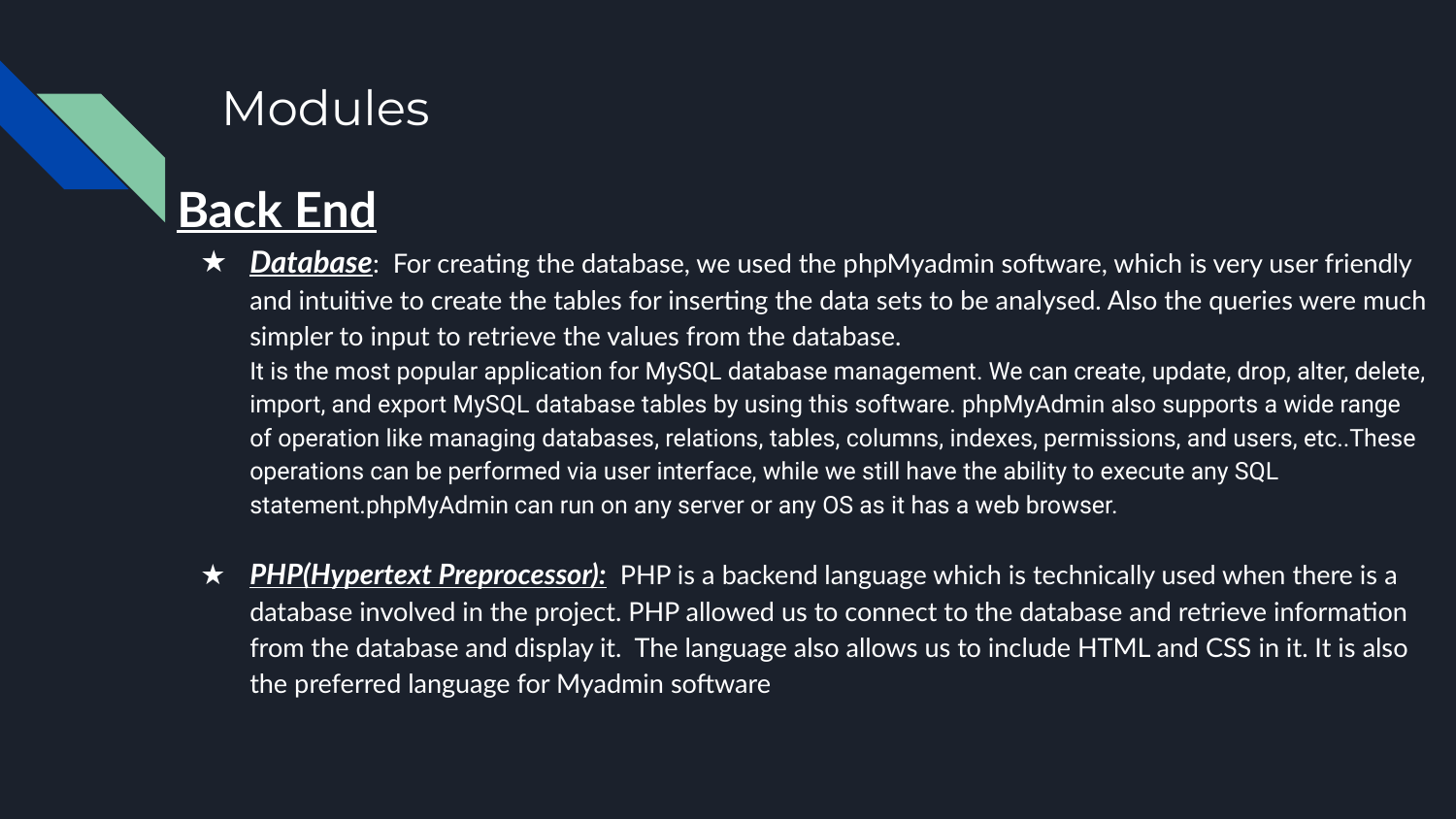

# Modules
Back End
Database:  For creating the database, we used the phpMyadmin software, which is very user friendly and intuitive to create the tables for inserting the data sets to be analysed. Also the queries were much simpler to input to retrieve the values from the database.
It is the most popular application for MySQL database management. We can create, update, drop, alter, delete, import, and export MySQL database tables by using this software. phpMyAdmin also supports a wide range of operation like managing databases, relations, tables, columns, indexes, permissions, and users, etc..These operations can be performed via user interface, while we still have the ability to execute any SQL statement.phpMyAdmin can run on any server or any OS as it has a web browser.

PHP(Hypertext Preprocessor):  PHP is a backend language which is technically used when there is a database involved in the project. PHP allowed us to connect to the database and retrieve information from the database and display it.  The language also allows us to include HTML and CSS in it. It is also the preferred language for Myadmin software